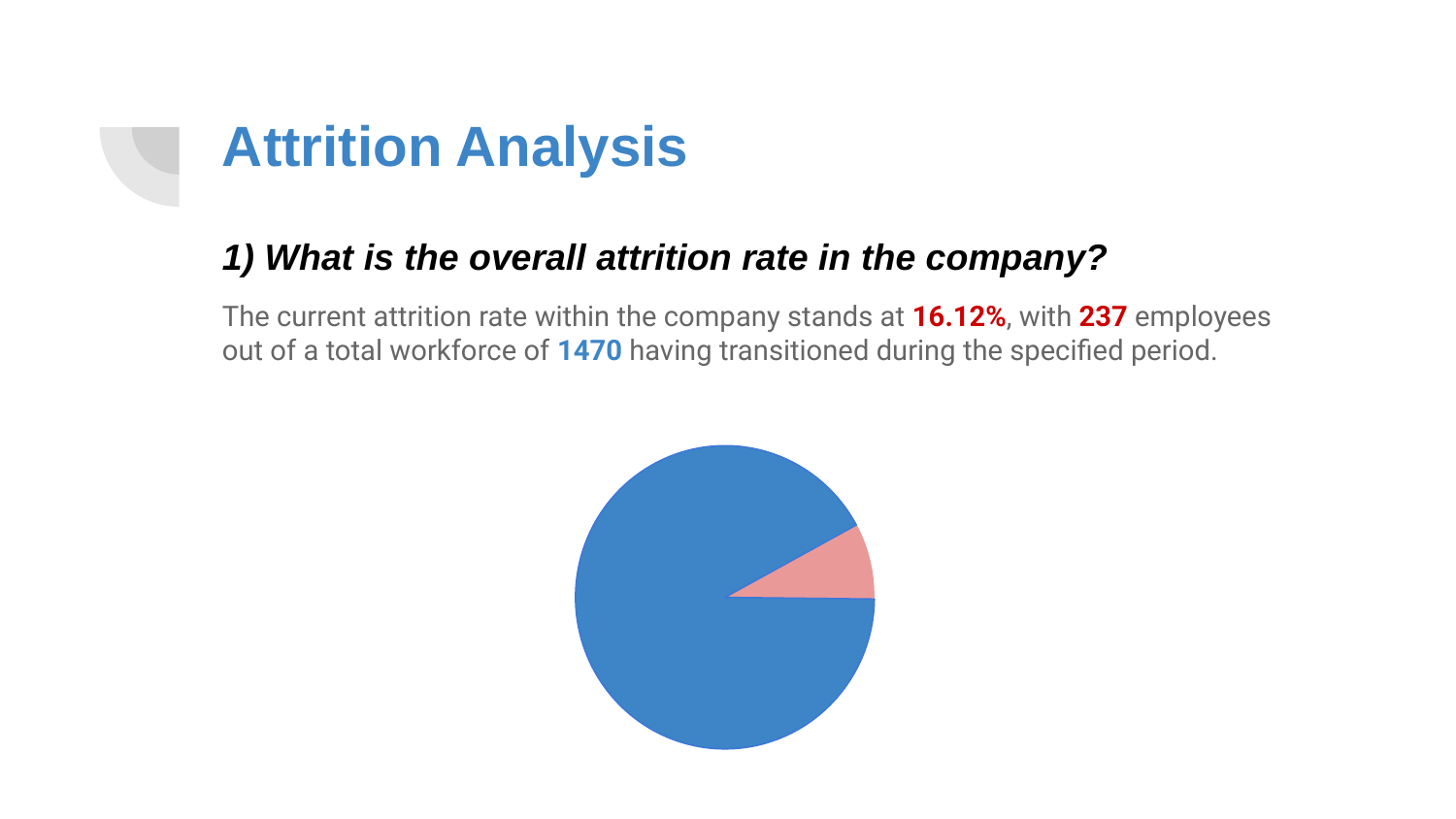

# Attrition Analysis
1) What is the overall attrition rate in the company?
The current attrition rate within the company stands at 16.12%, with 237 employees out of a total workforce of 1470 having transitioned during the specified period.